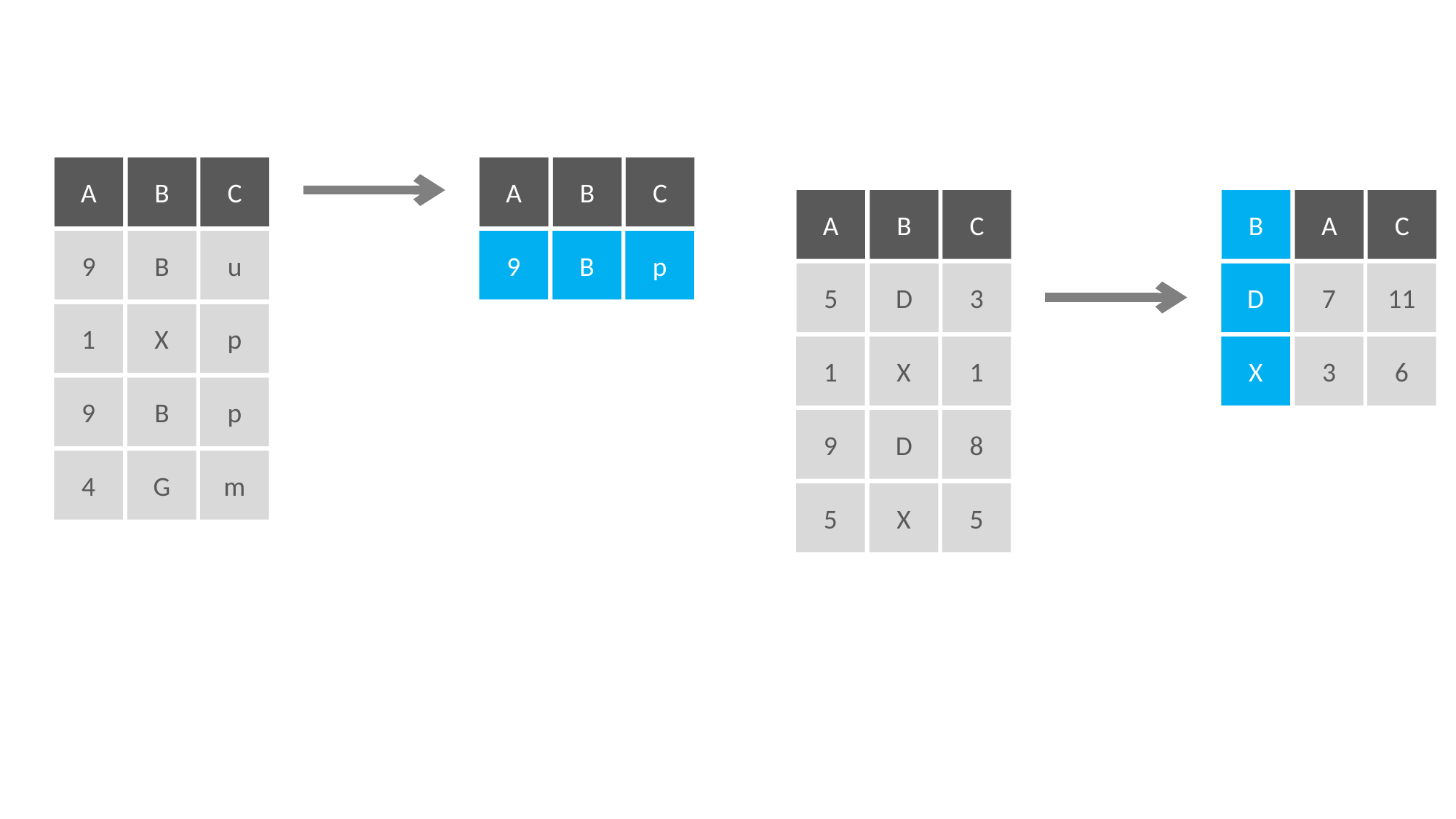

A
B
C
9
B
u
1
X
p
9
B
p
4
G
m
A
B
C
9
B
p
A
B
C
5
D
3
1
X
1
9
D
8
5
X
5
B
A
C
D
7
11
X
3
6